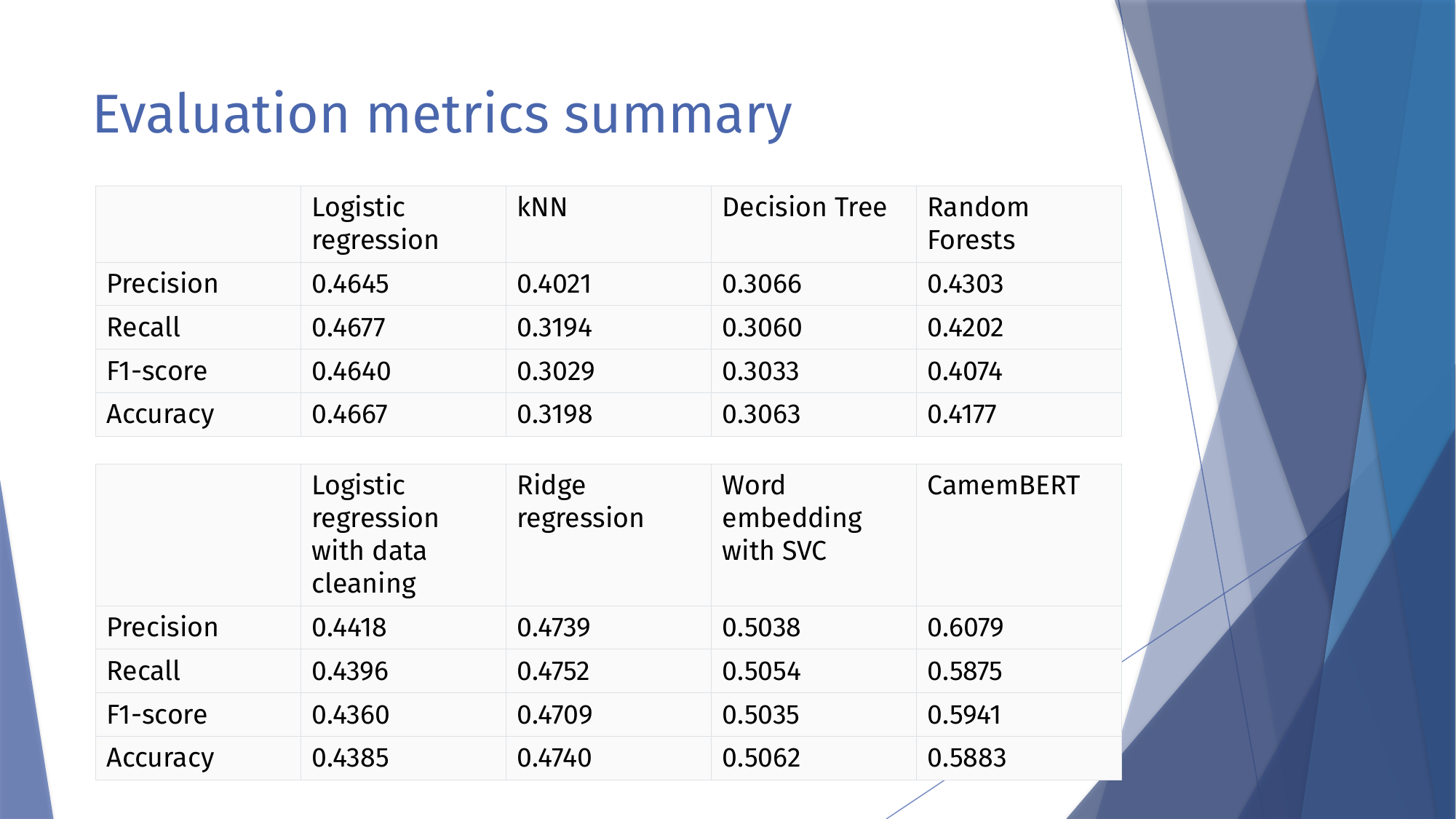

# Evaluation metrics summary
|  | Logistic regression | kNN | Decision Tree | Random Forests |
| --- | --- | --- | --- | --- |
| Precision | 0.4645 | 0.4021 | 0.3066 | 0.4303 |
| Recall | 0.4677 | 0.3194 | 0.3060 | 0.4202 |
| F1-score | 0.4640 | 0.3029 | 0.3033 | 0.4074 |
| Accuracy | 0.4667 | 0.3198 | 0.3063 | 0.4177 |
|  | Logistic regression with data cleaning | Ridge regression | Word embedding with SVC | CamemBERT |
| --- | --- | --- | --- | --- |
| Precision | 0.4418 | 0.4739 | 0.5038 | 0.6079 |
| Recall | 0.4396 | 0.4752 | 0.5054 | 0.5875 |
| F1-score | 0.4360 | 0.4709 | 0.5035 | 0.5941 |
| Accuracy | 0.4385 | 0.4740 | 0.5062 | 0.5883 |
13